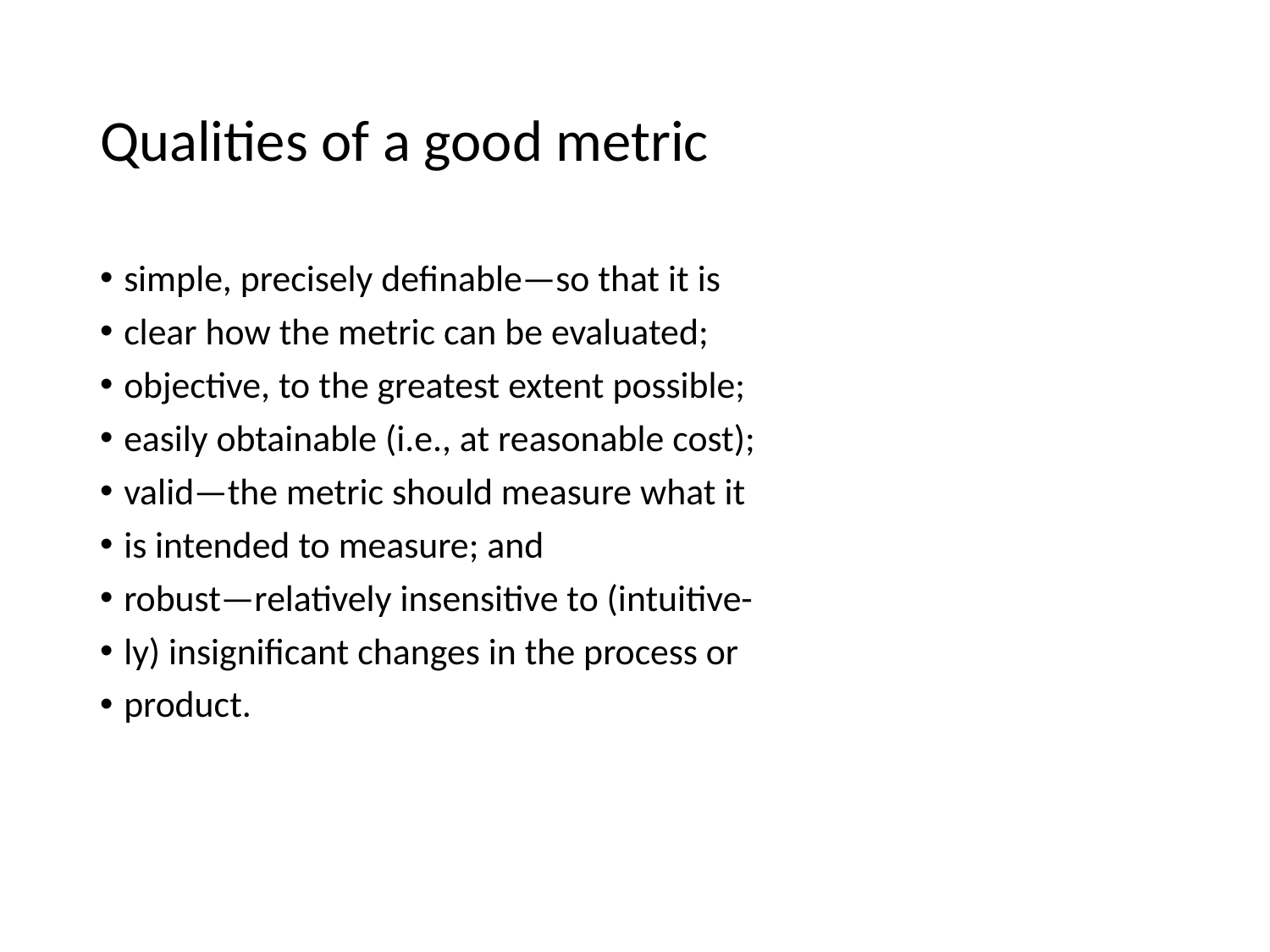

# Qualities of a good metric
simple, precisely definable—so that it is
clear how the metric can be evaluated;
objective, to the greatest extent possible;
easily obtainable (i.e., at reasonable cost);
valid—the metric should measure what it
is intended to measure; and
robust—relatively insensitive to (intuitive-
ly) insignificant changes in the process or
product.